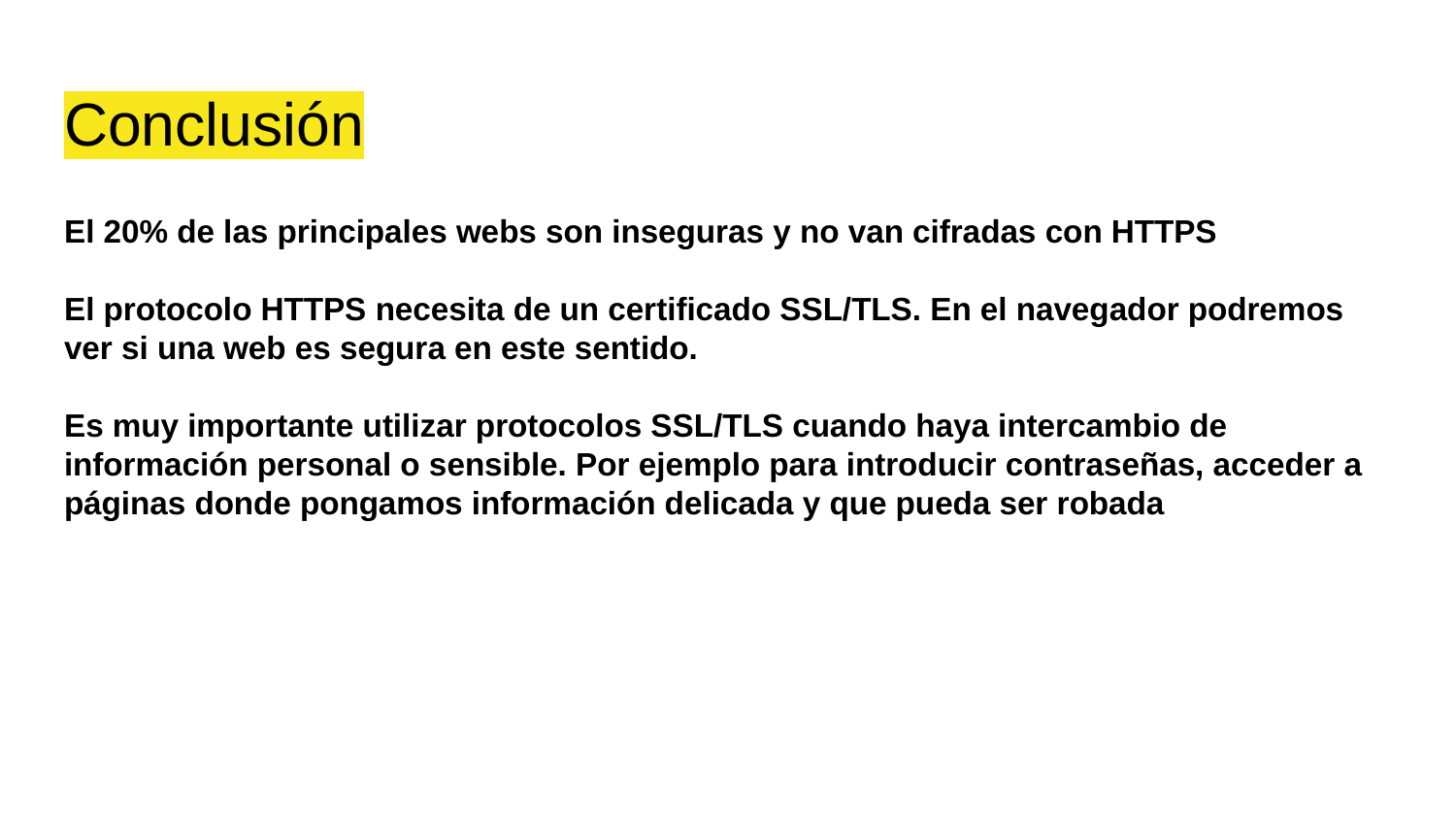

# Conclusión
El 20% de las principales webs son inseguras y no van cifradas con HTTPS

El protocolo HTTPS necesita de un certificado SSL/TLS. En el navegador podremos ver si una web es segura en este sentido.

Es muy importante utilizar protocolos SSL/TLS cuando haya intercambio de información personal o sensible. Por ejemplo para introducir contraseñas, acceder a páginas donde pongamos información delicada y que pueda ser robada